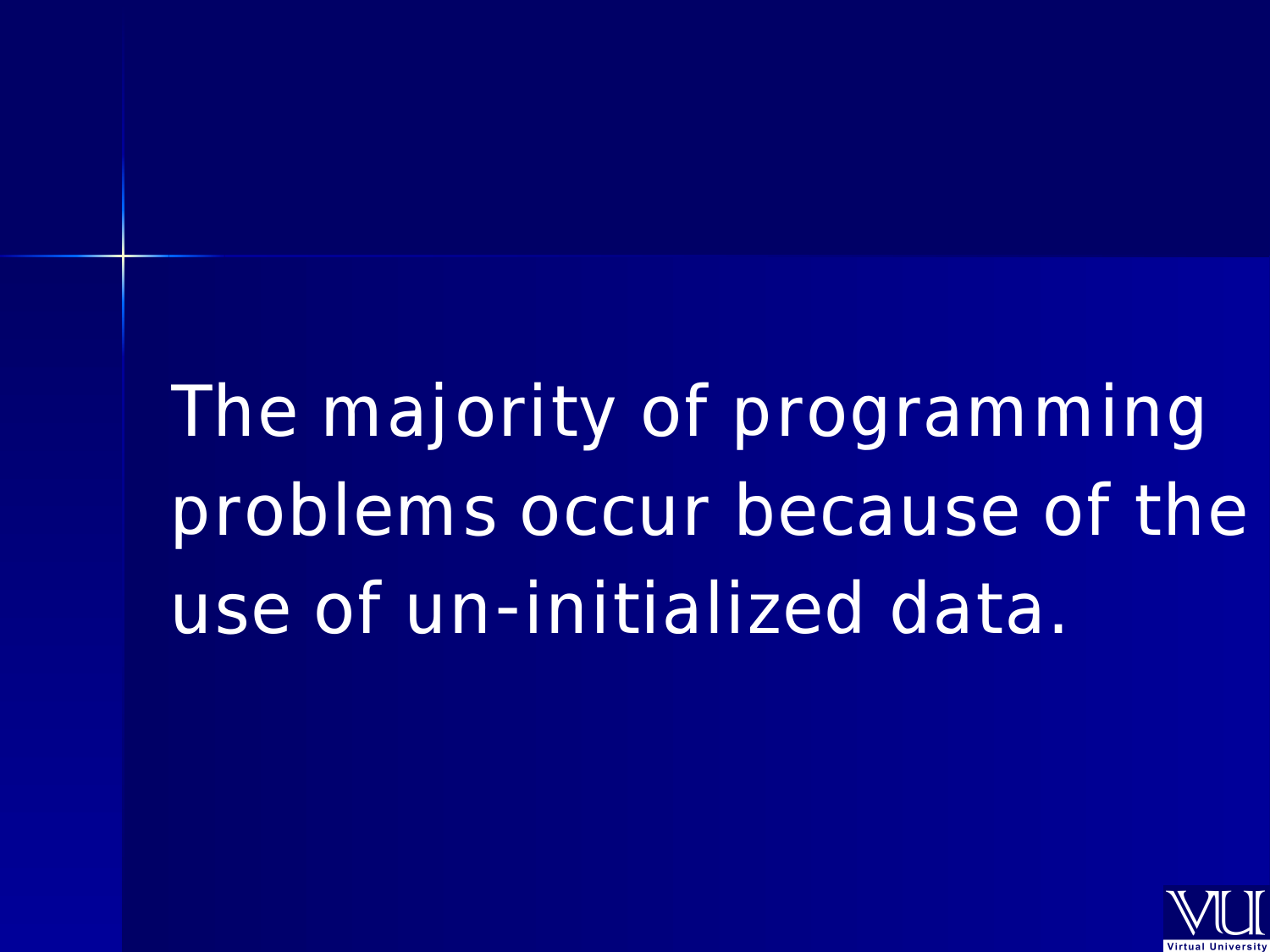

The majority of programming
problems occur because of the
use of un-initialized data.